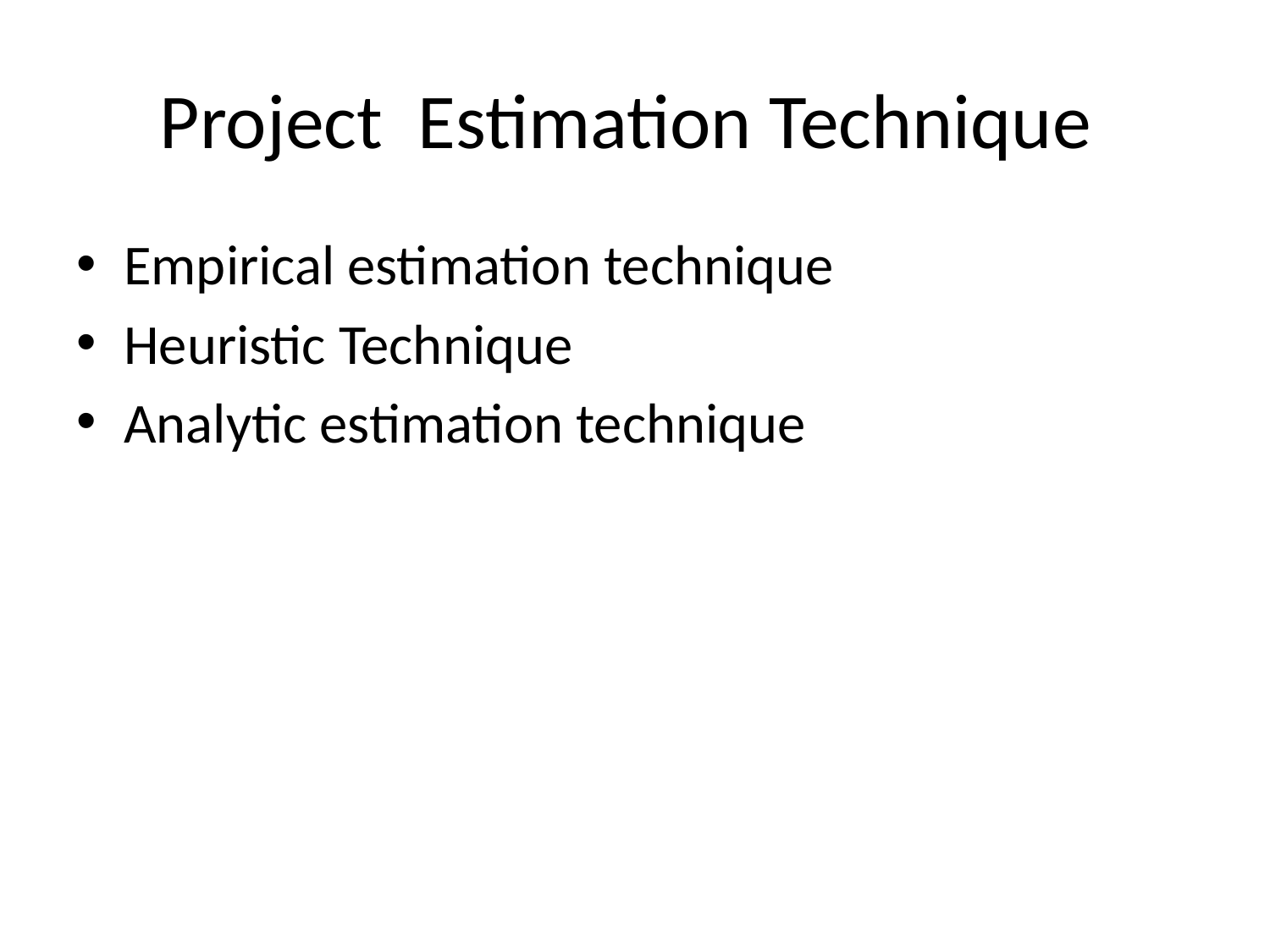

# Project  Estimation Technique
Empirical estimation technique
Heuristic Technique
Analytic estimation technique